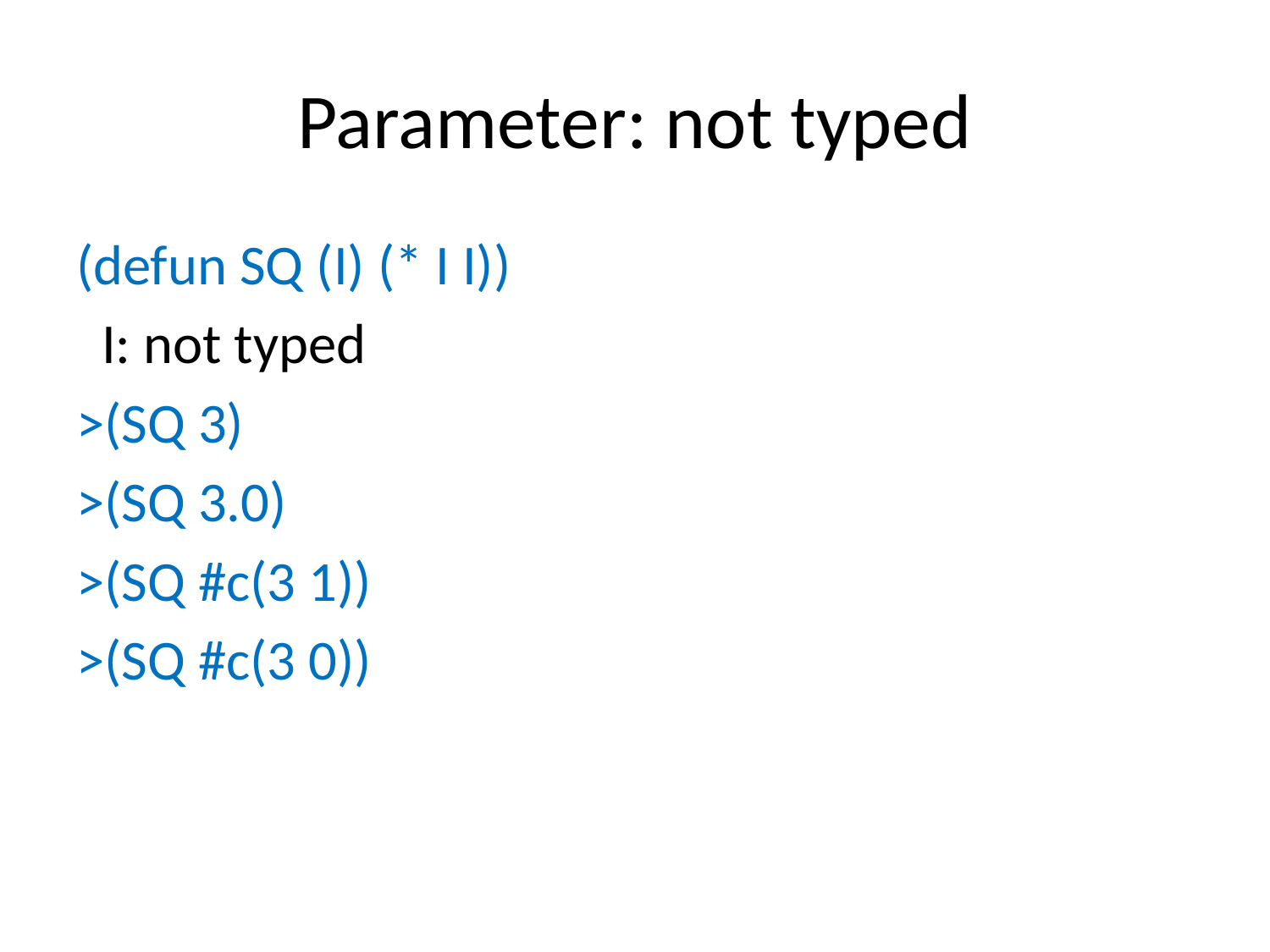

# Parameter: not typed
(defun SQ (I) (* I I))
  I: not typed
>(SQ 3)
>(SQ 3.0)
>(SQ #c(3 1))
>(SQ #c(3 0))